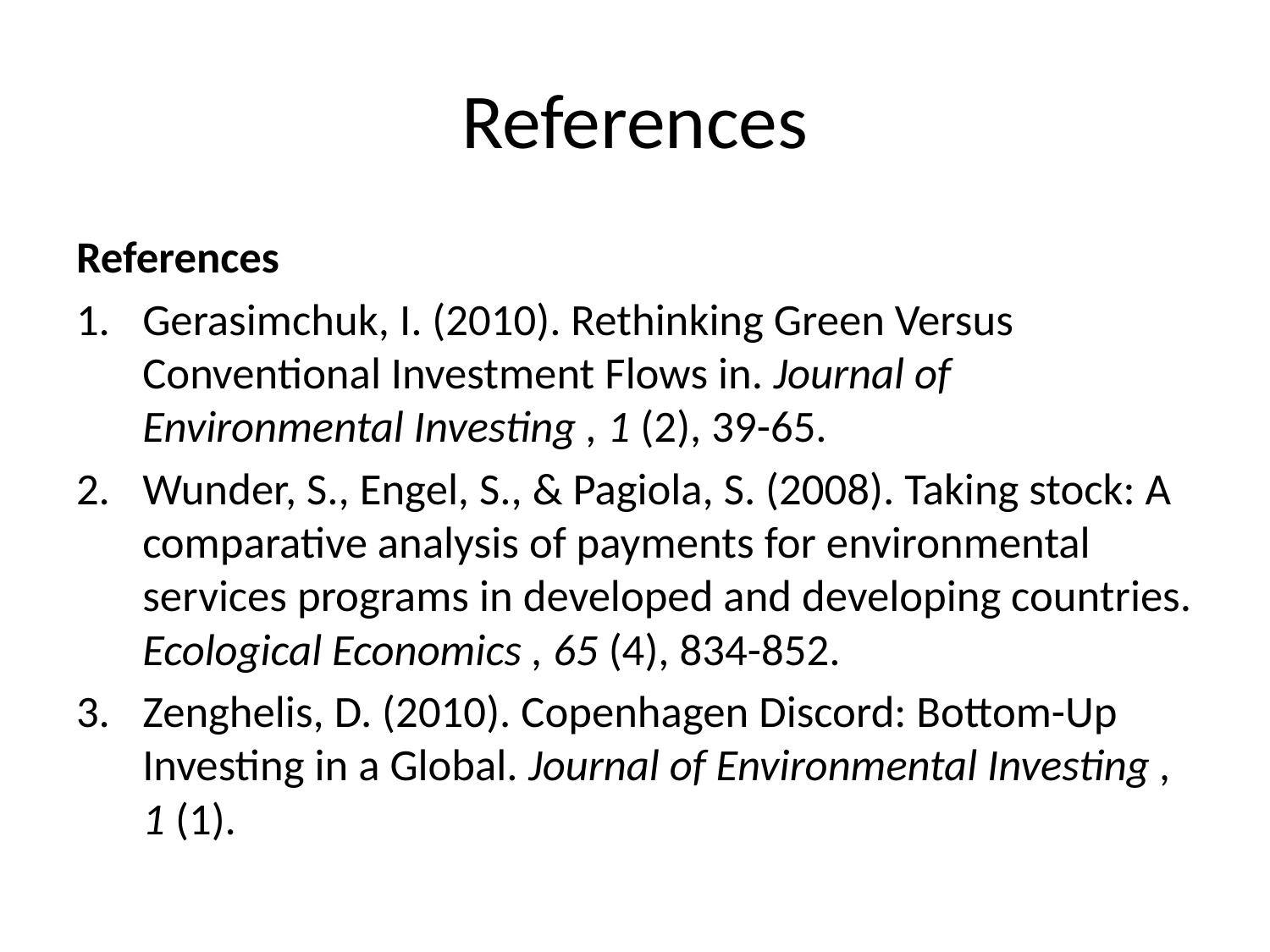

# References
References
Gerasimchuk, I. (2010). Rethinking Green Versus Conventional Investment Flows in. Journal of Environmental Investing , 1 (2), 39-65.
Wunder, S., Engel, S., & Pagiola, S. (2008). Taking stock: A comparative analysis of payments for environmental services programs in developed and developing countries. Ecological Economics , 65 (4), 834-852.
Zenghelis, D. (2010). Copenhagen Discord: Bottom-Up Investing in a Global. Journal of Environmental Investing , 1 (1).